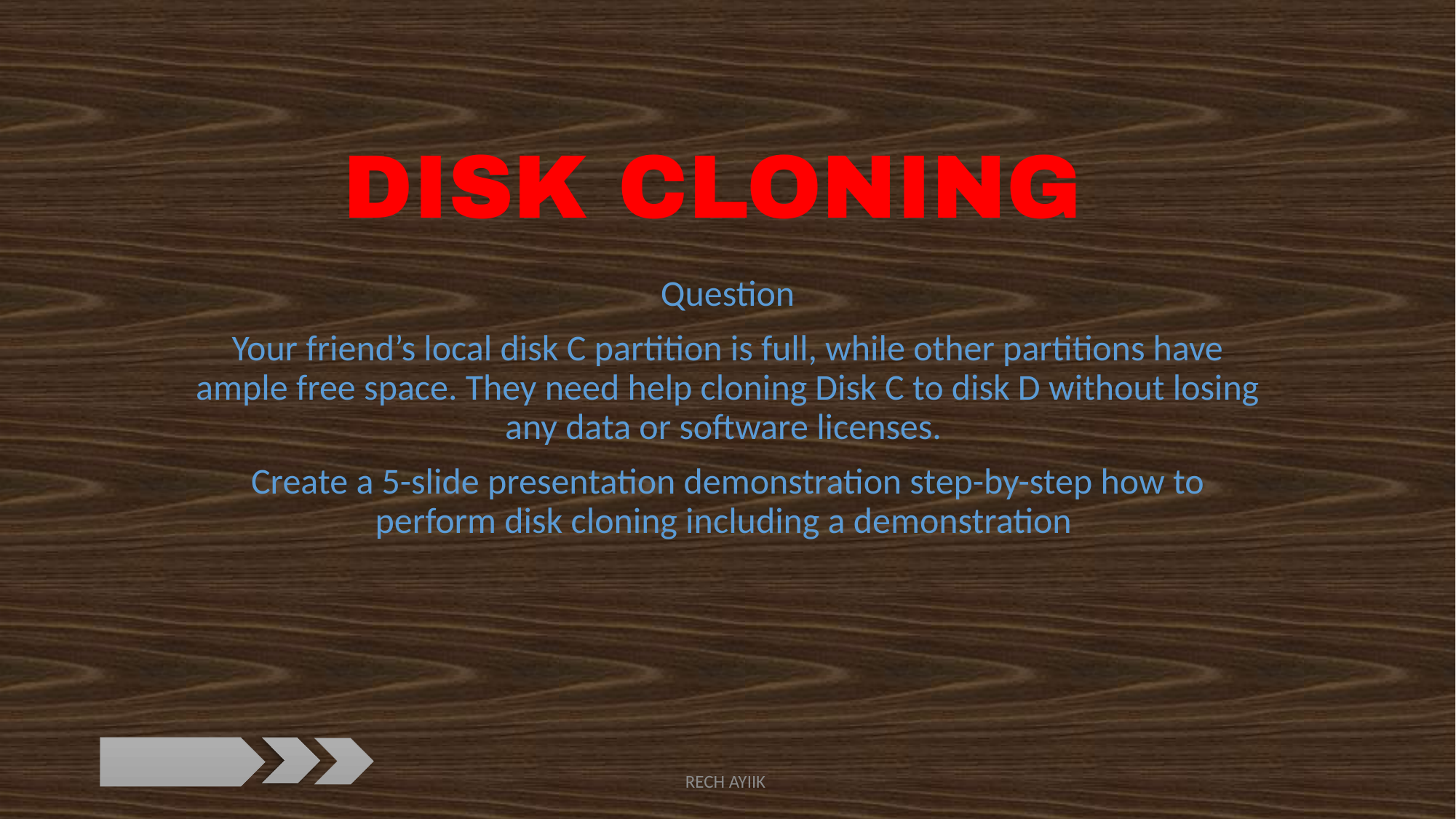

# DISK CLONING
Question
Your friend’s local disk C partition is full, while other partitions have ample free space. They need help cloning Disk C to disk D without losing any data or software licenses.
Create a 5-slide presentation demonstration step-by-step how to perform disk cloning including a demonstration
RECH AYIIK